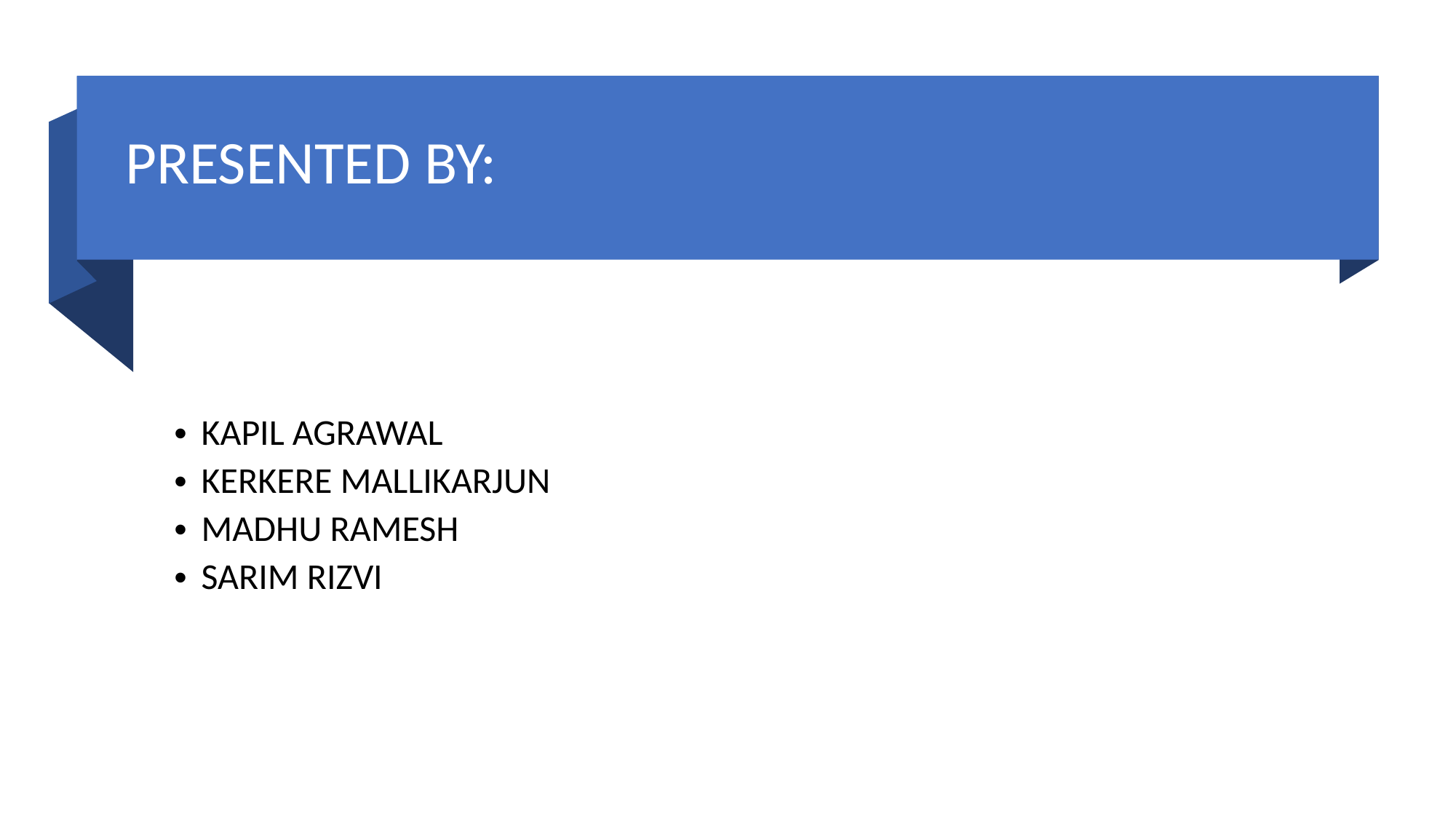

PRESENTED BY:

KAPIL AGRAWAL
KERKERE MALLIKARJUN
MADHU RAMESH
SARIM RIZVI